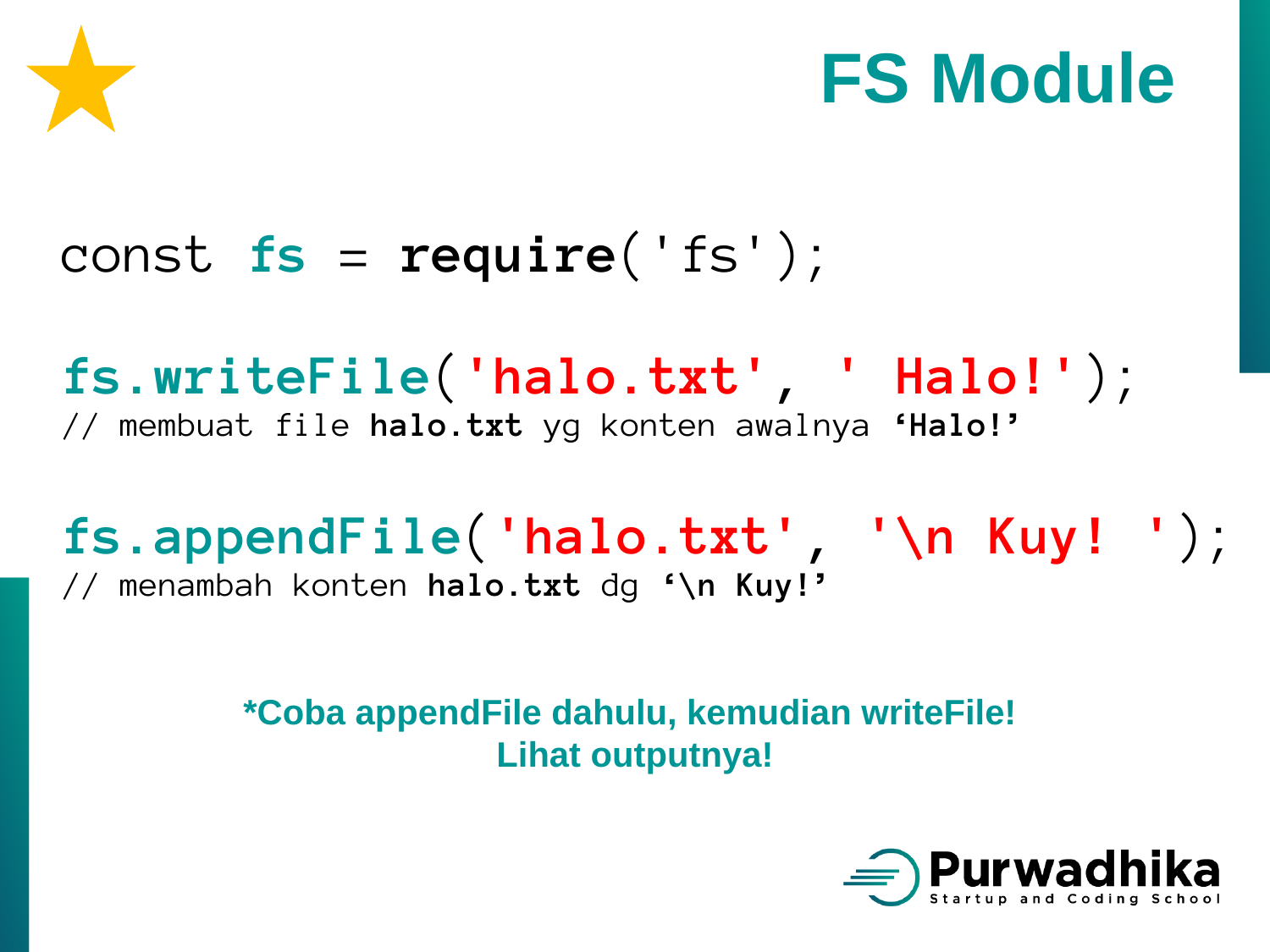

FS Module

const fs = require('fs');

fs.writeFile('halo.txt', ' Halo!');
// membuat file halo.txt yg konten awalnya ‘Halo!’

fs.appendFile('halo.txt', '\n Kuy! ');
// menambah konten halo.txt dg ‘\n Kuy!’
*Coba appendFile dahulu, kemudian writeFile!
Lihat outputnya!